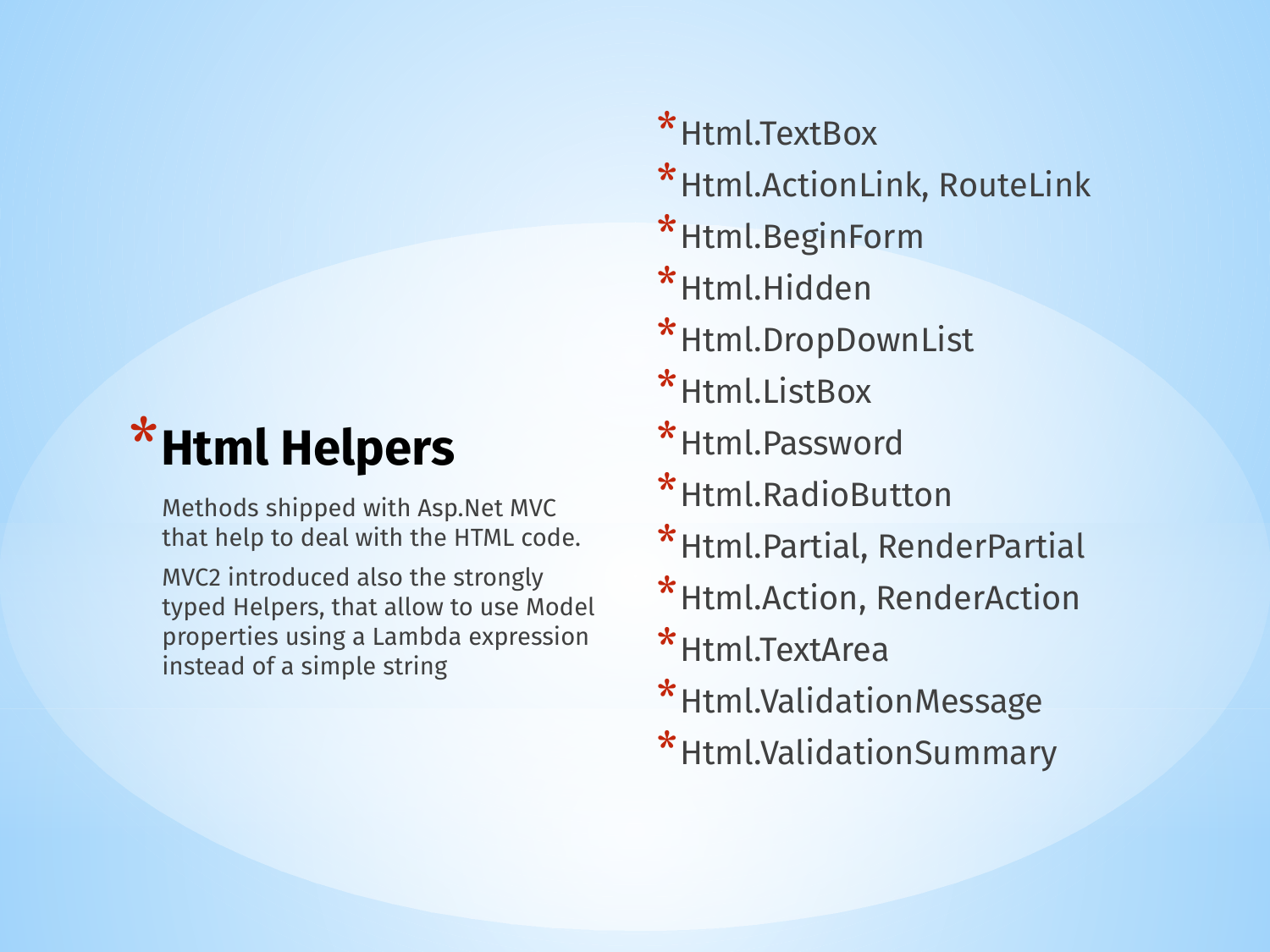

Html.TextBox
Html.ActionLink, RouteLink
Html.BeginForm
Html.Hidden
Html.DropDownList
Html.ListBox
Html.Password
Html.RadioButton
Html.Partial, RenderPartial
Html.Action, RenderAction
Html.TextArea
Html.ValidationMessage
Html.ValidationSummary
# Html Helpers
Methods shipped with Asp.Net MVC that help to deal with the HTML code.
MVC2 introduced also the strongly typed Helpers, that allow to use Model properties using a Lambda expression instead of a simple string